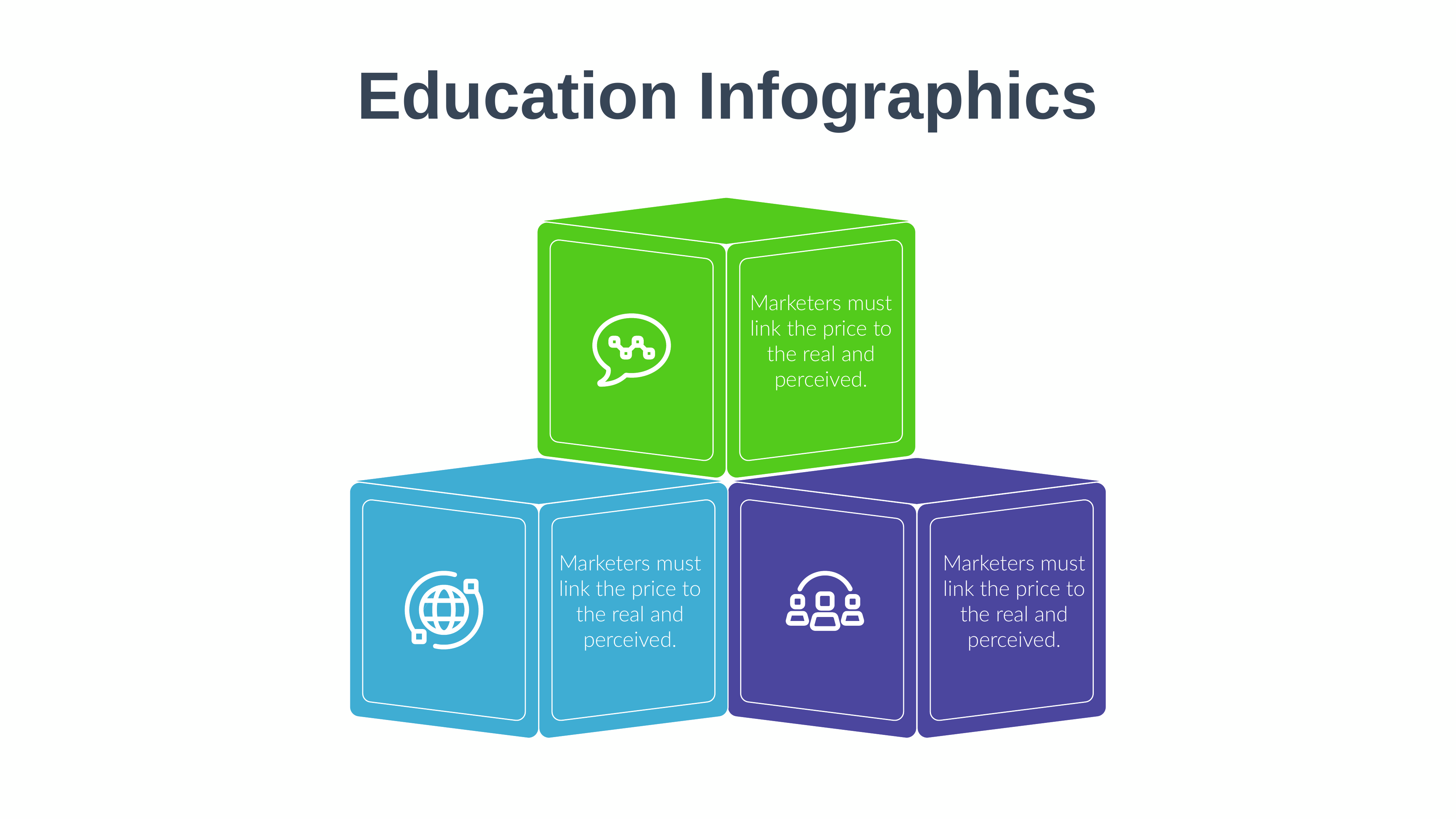

Education Infographics

Marketers must link the price to the real and perceived.

Marketers must link the price to the real and perceived.
Marketers must link the price to the real and perceived.